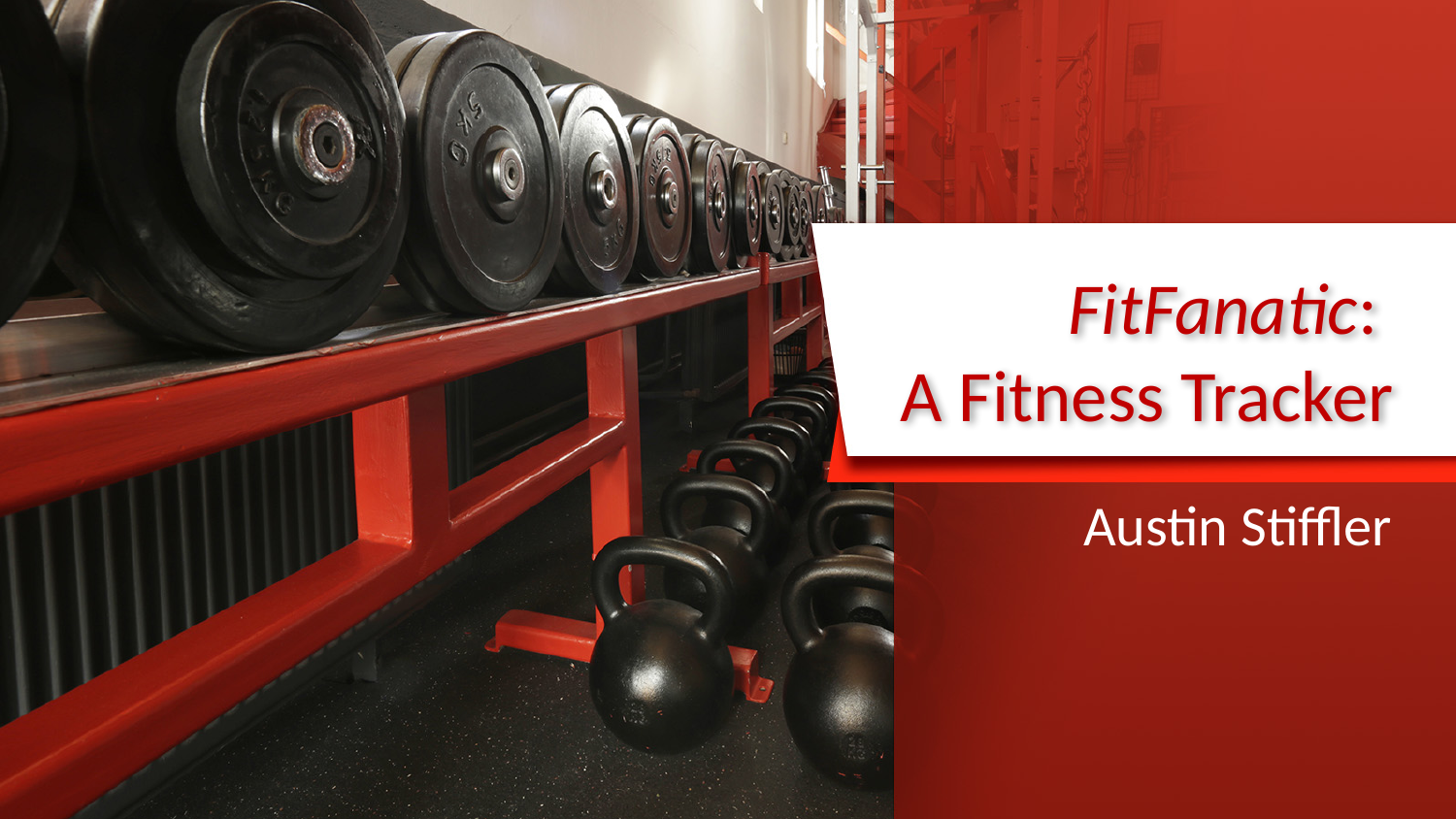

# FitFanatic: A Fitness Tracker
Austin Stiffler